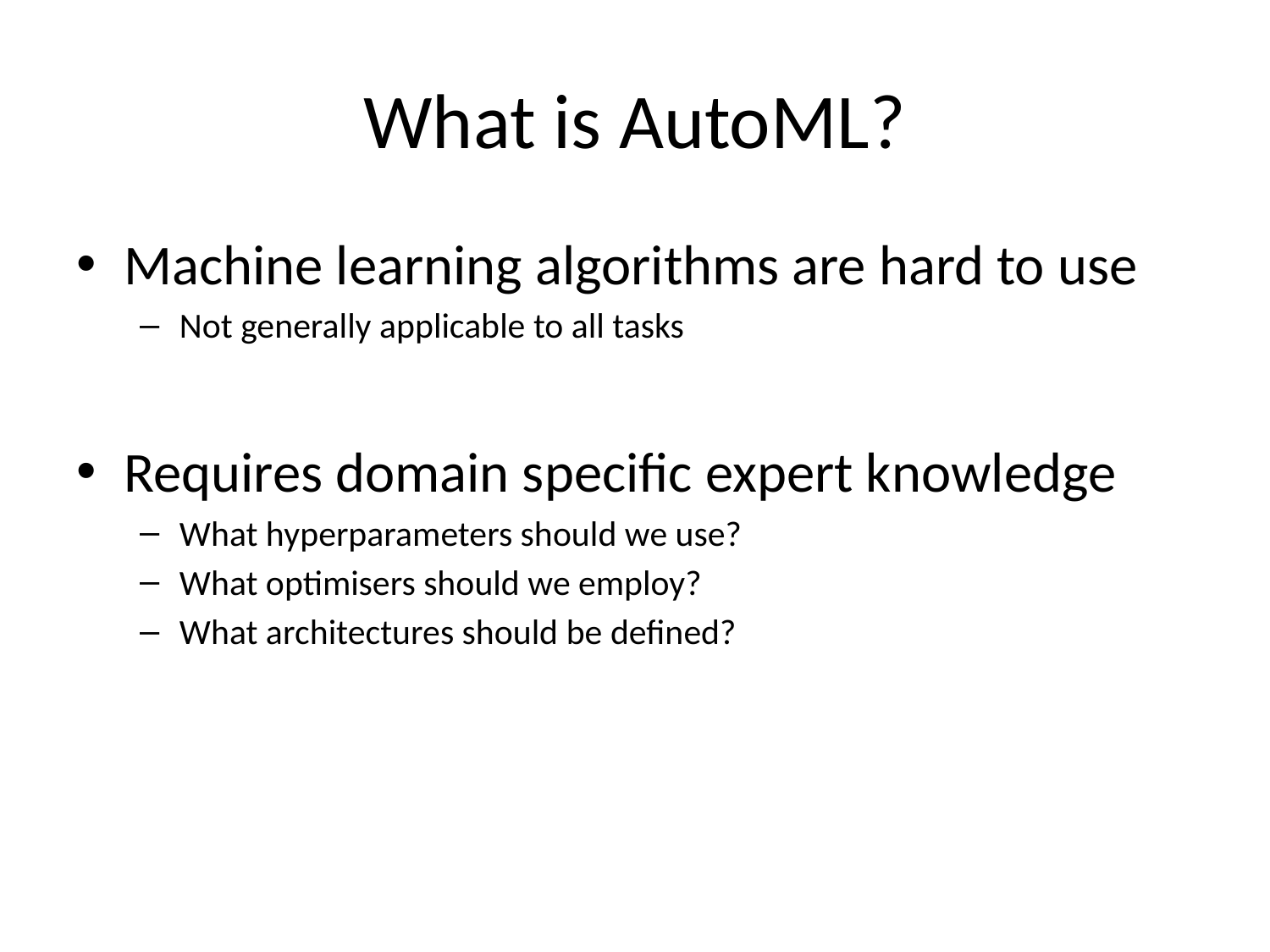

# What is AutoML?
Machine learning algorithms are hard to use
Not generally applicable to all tasks

Requires domain specific expert knowledge
What hyperparameters should we use?
What optimisers should we employ?
What architectures should be defined?